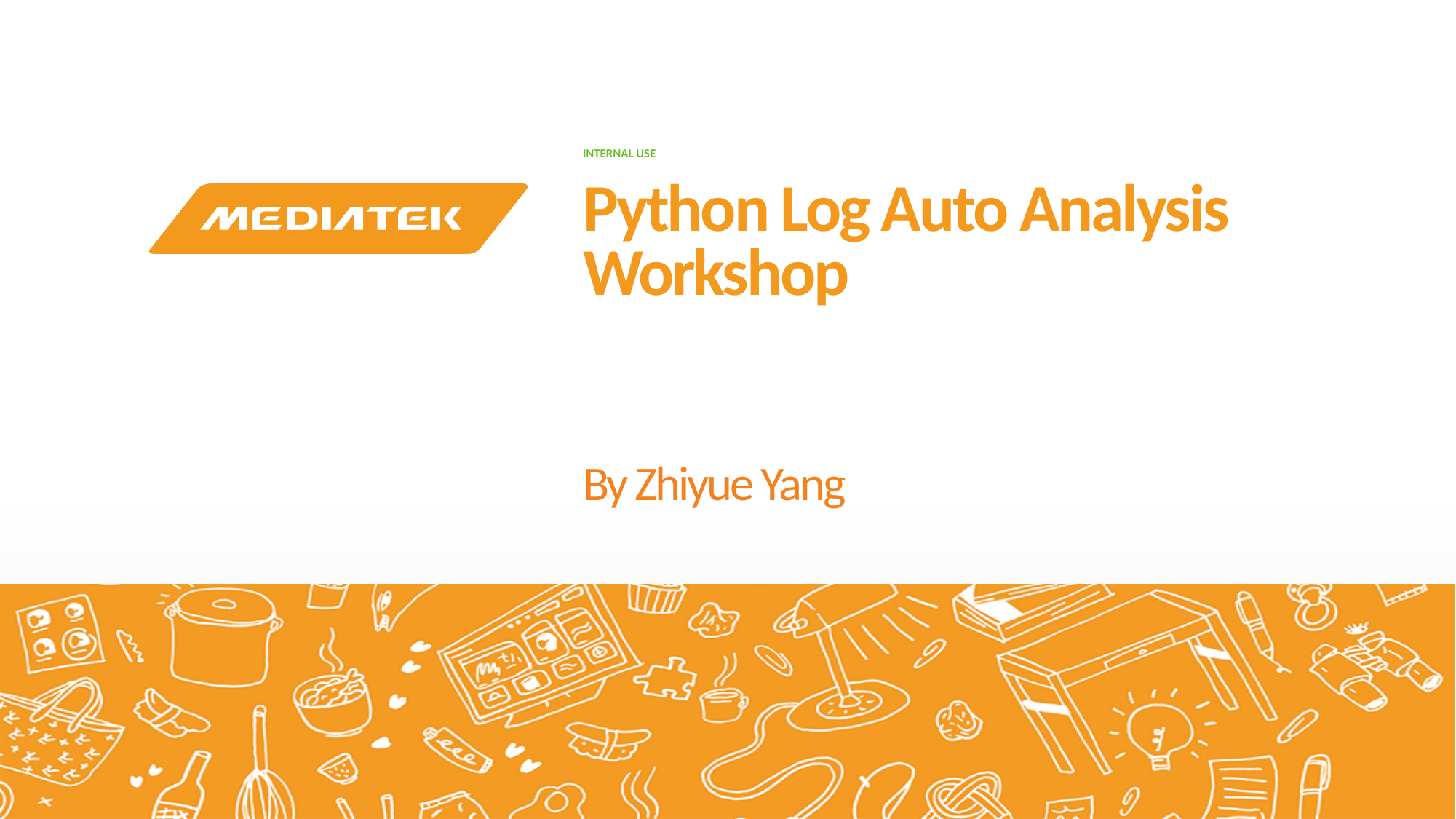

# Python Log Auto Analysis Workshop
By Zhiyue Yang